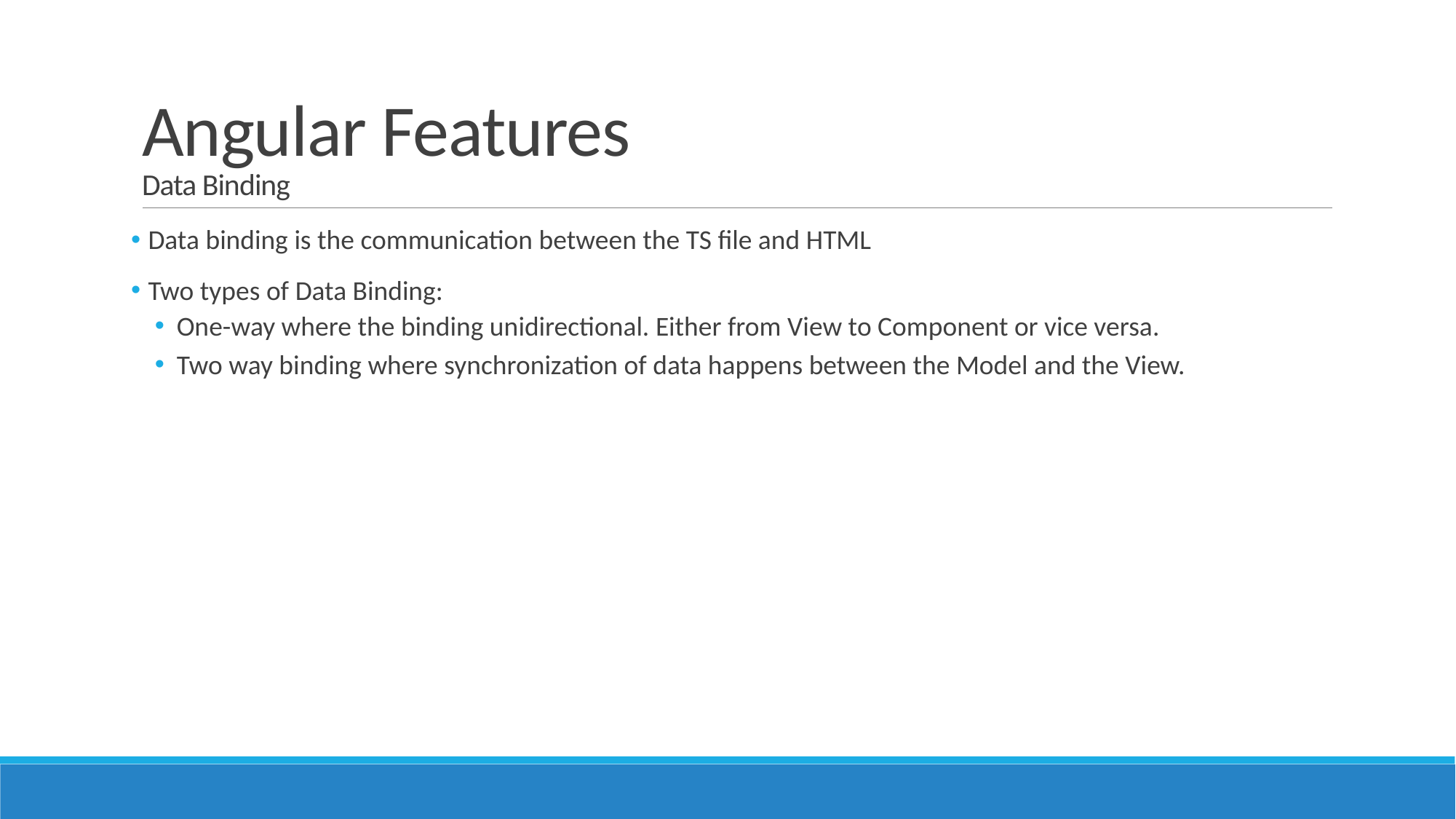

# Angular Features Data Binding
 Data binding is the communication between the TS file and HTML
 Two types of Data Binding:
One-way where the binding unidirectional. Either from View to Component or vice versa.
Two way binding where synchronization of data happens between the Model and the View.